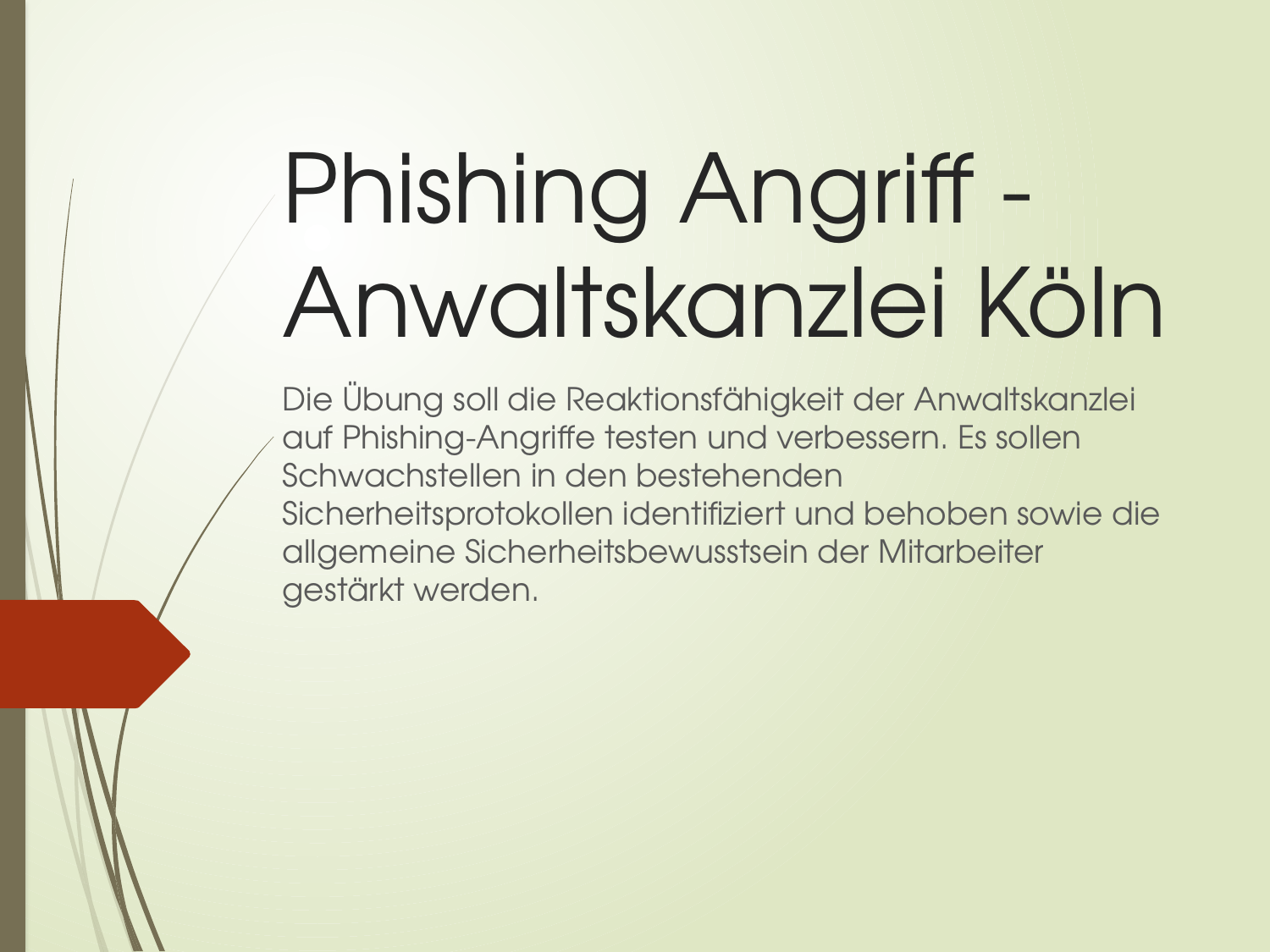

# Phishing Angriff - Anwaltskanzlei Köln
Die Übung soll die Reaktionsfähigkeit der Anwaltskanzlei auf Phishing-Angriffe testen und verbessern. Es sollen Schwachstellen in den bestehenden Sicherheitsprotokollen identifiziert und behoben sowie die allgemeine Sicherheitsbewusstsein der Mitarbeiter gestärkt werden.